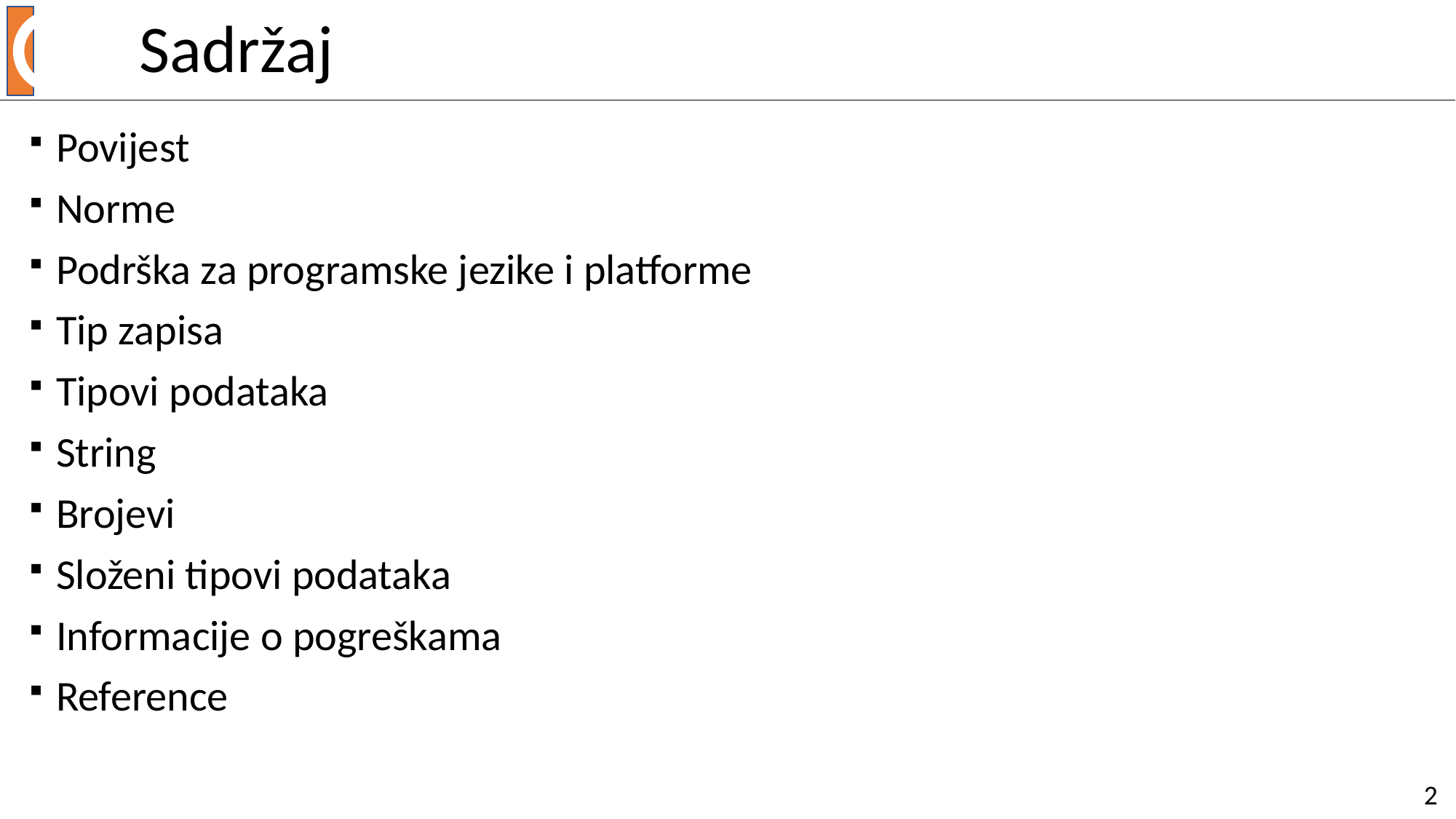

# Sadržaj

Povijest
Norme
Podrška za programske jezike i platforme
Tip zapisa
Tipovi podataka
String
Brojevi
Složeni tipovi podataka
Informacije o pogreškama
Reference
2